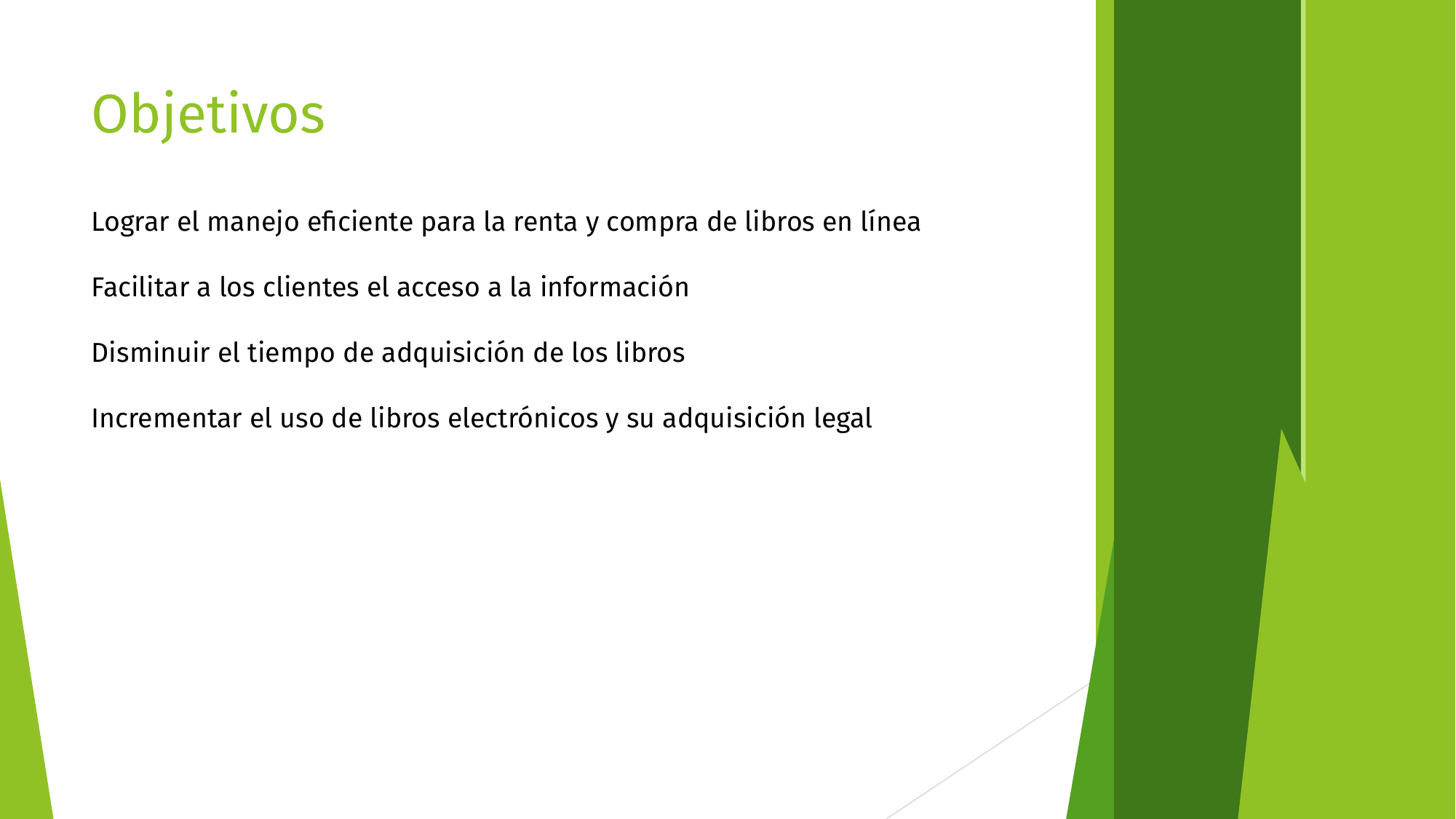

Objetivos
Lograr el manejo eficiente para la renta y compra de libros en línea

Facilitar a los clientes el acceso a la información

Disminuir el tiempo de adquisición de los libros

Incrementar el uso de libros electrónicos y su adquisición legal